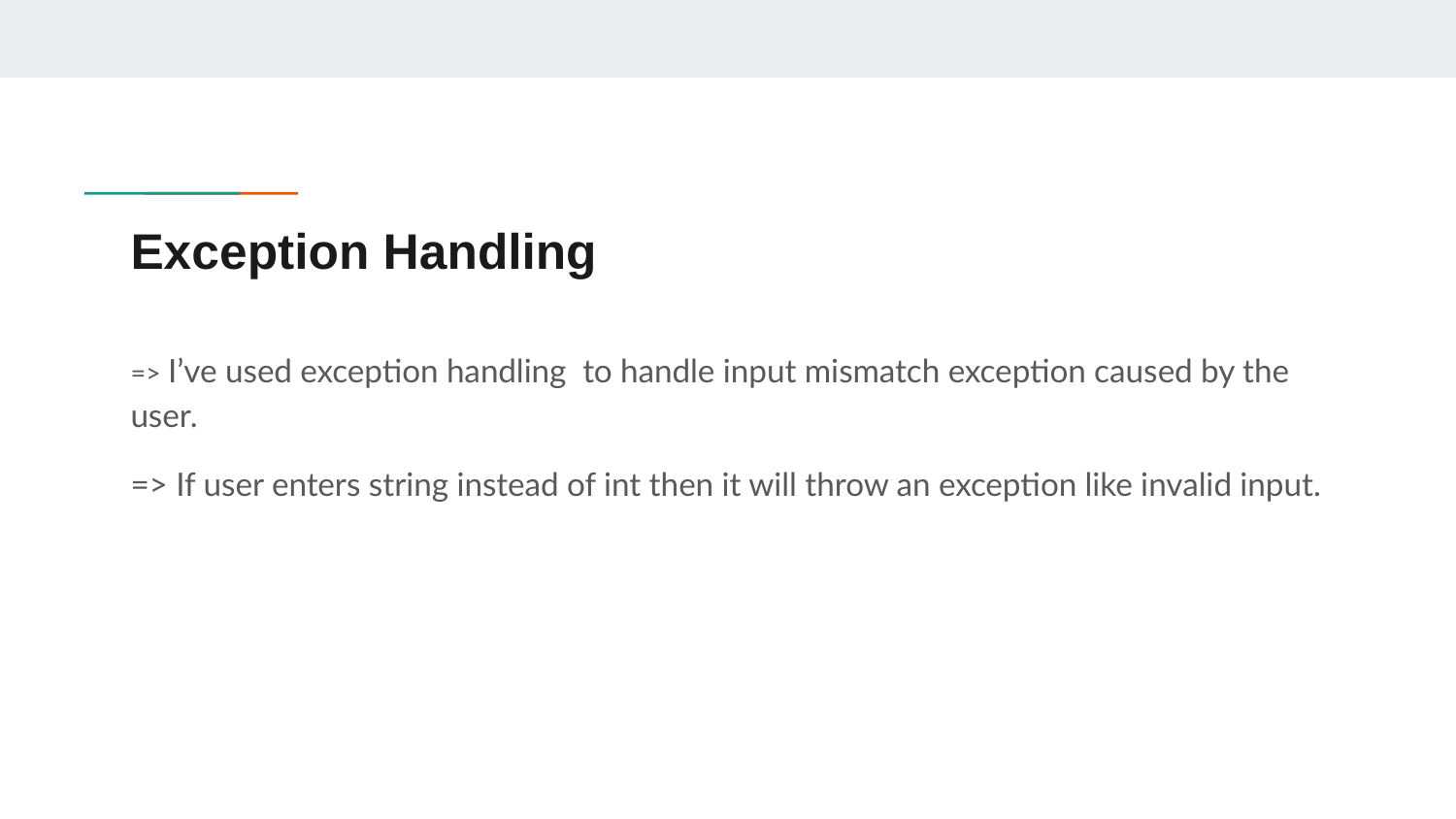

# Exception Handling
=> I’ve used exception handling  to handle input mismatch exception caused by the user.
=> If user enters string instead of int then it will throw an exception like invalid input.